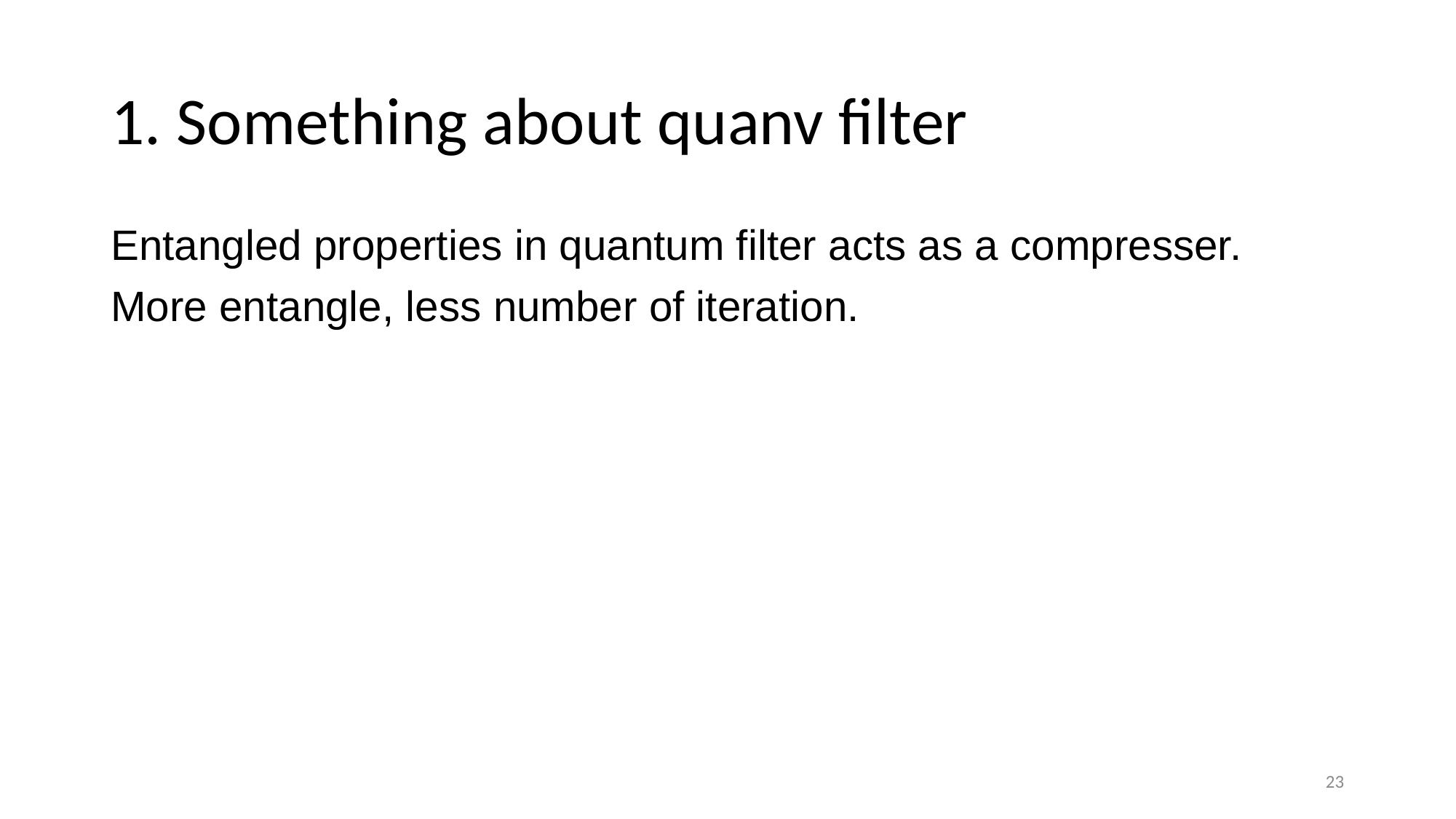

# 1. Something about quanv filter
Entangled properties in quantum filter acts as a compresser.
More entangle, less number of iteration.
23